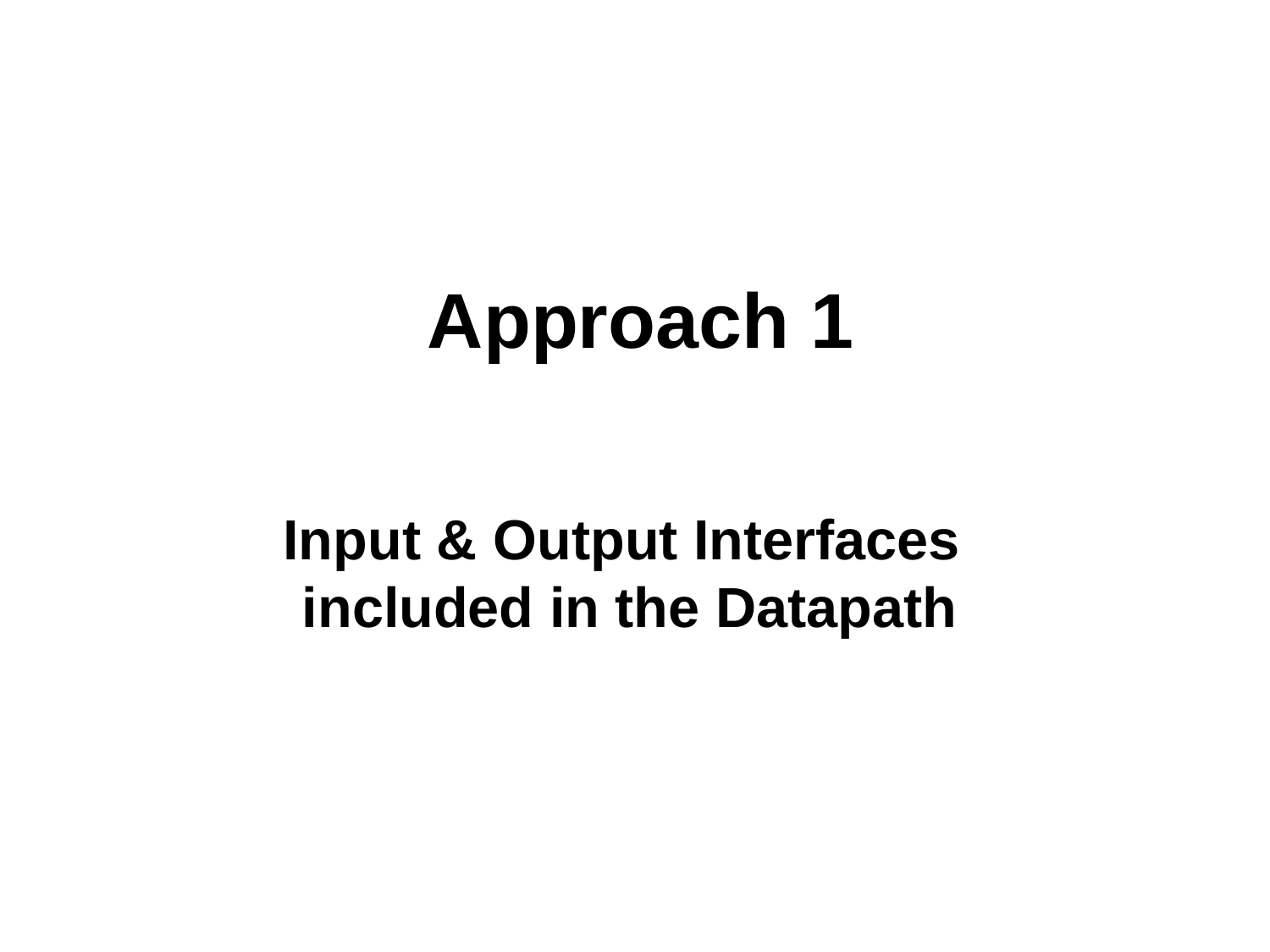

Approach 1
Input & Output Interfaces
included in the Datapath